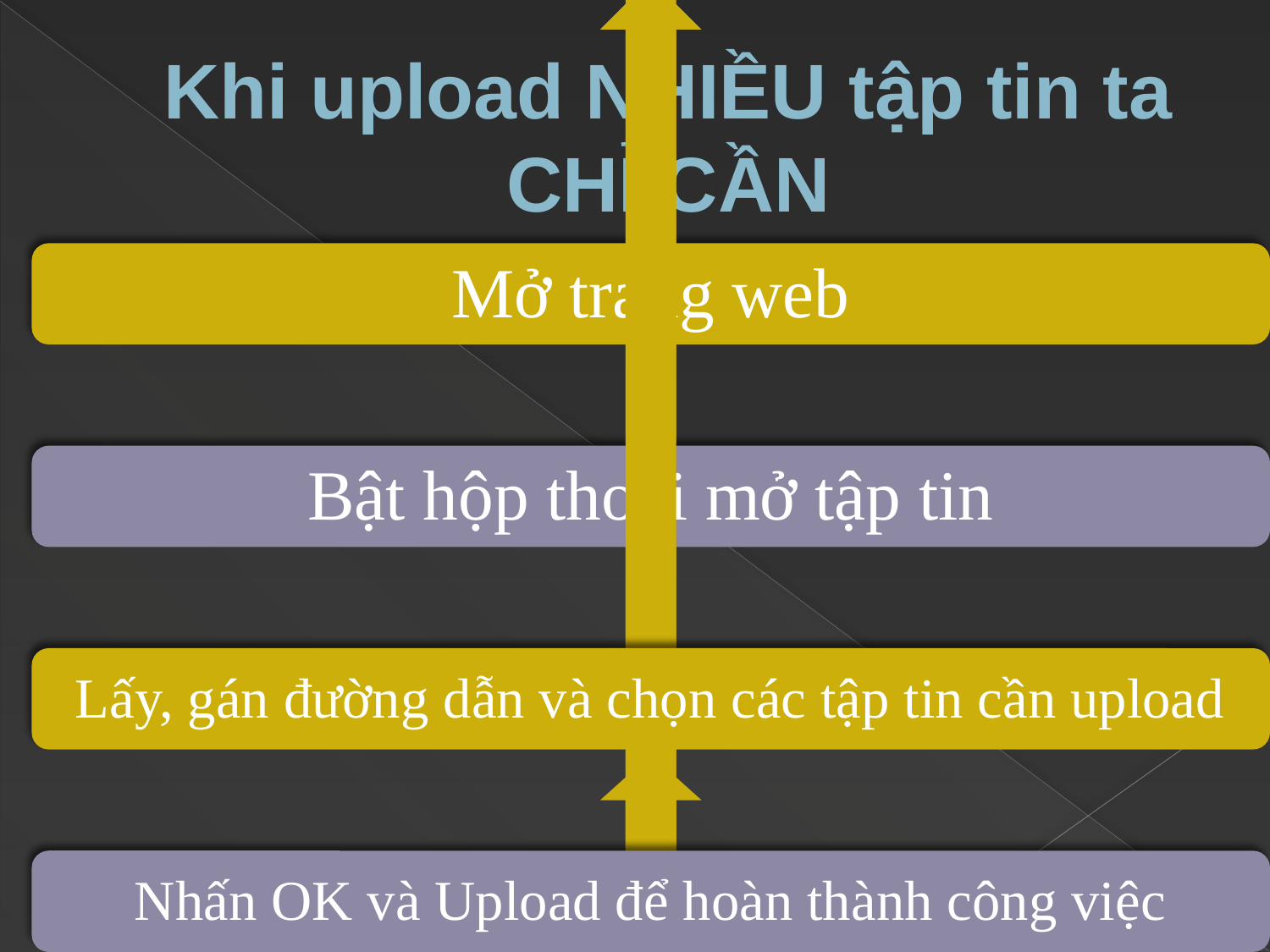

# Khi upload NHIỀU tập tin ta CHỈ CẦN
Mở trang web
Bật hộp thoại mở tập tin
Lấy, gán đường dẫn và chọn các tập tin cần upload
Nhấn OK và Upload để hoàn thành công việc